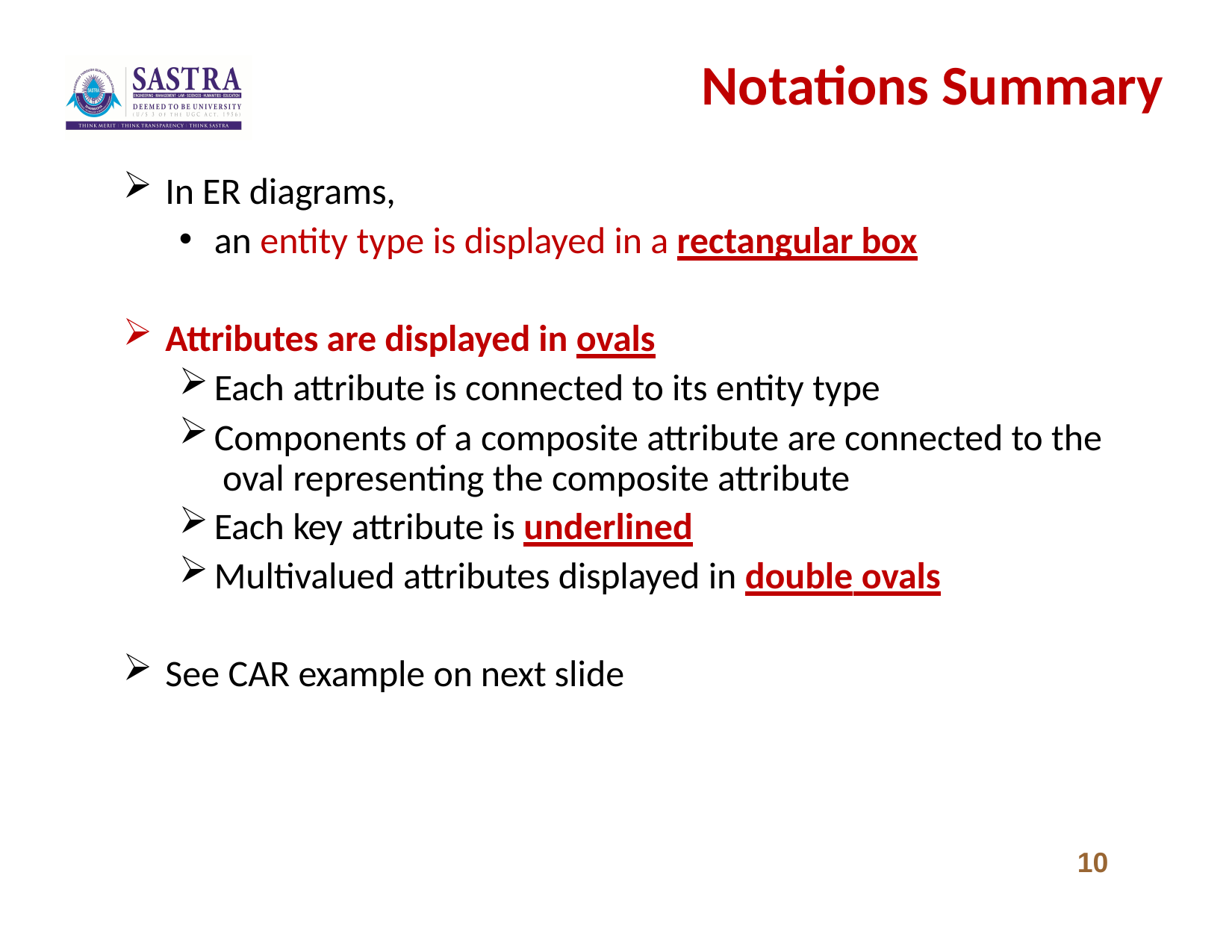

# Notations Summary
In ER diagrams,
an entity type is displayed in a rectangular box

Attributes are displayed in ovals
Each attribute is connected to its entity type
Components of a composite attribute are connected to the  oval representing the composite attribute
Each key attribute is underlined
Multivalued attributes displayed in double ovals

See CAR example on next slide
10